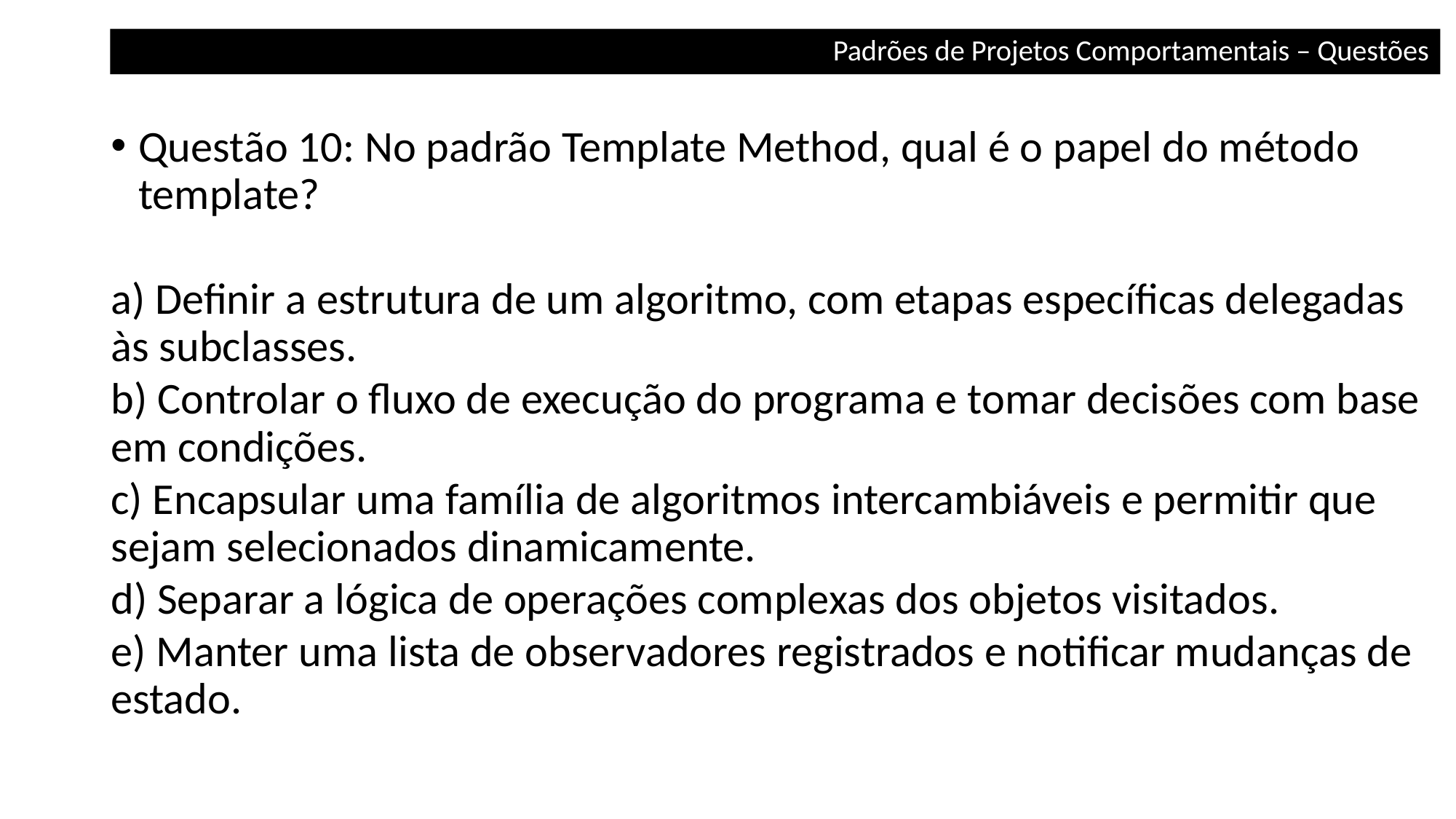

Padrões de Projetos Comportamentais – Questões

Questão 10: No padrão Template Method, qual é o papel do método template?

a) Definir a estrutura de um algoritmo, com etapas específicas delegadas às subclasses.
b) Controlar o fluxo de execução do programa e tomar decisões com base em condições.
c) Encapsular uma família de algoritmos intercambiáveis e permitir que sejam selecionados dinamicamente.
d) Separar a lógica de operações complexas dos objetos visitados.
e) Manter uma lista de observadores registrados e notificar mudanças de estado.